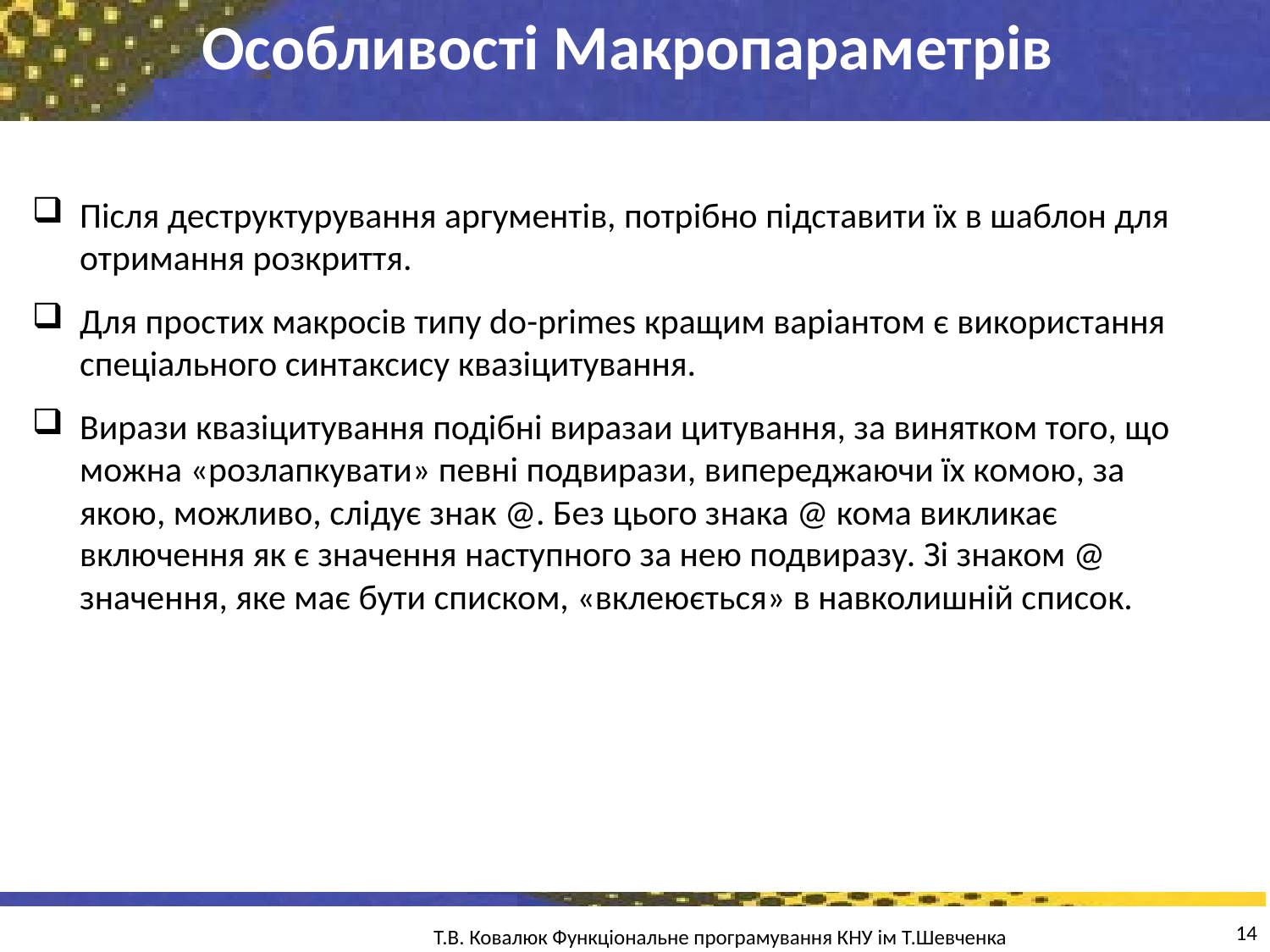

Особливості Макропараметрів
Після деструктурування аргументів, потрібно підставити їх в шаблон для отримання розкриття.
Для простих макросів типу do-primes кращим варіантом є використання спеціального синтаксису квазіцитування.
Вирази квазіцитування подібні виразаи цитування, за винятком того, що можна «розлапкувати» певні подвирази, випереджаючи їх комою, за якою, можливо, слідує знак @. Без цього знака @ кома викликає включення як є значення наступного за нею подвиразу. Зі знаком @ значення, яке має бути списком, «вклеюється» в навколишній список.
14